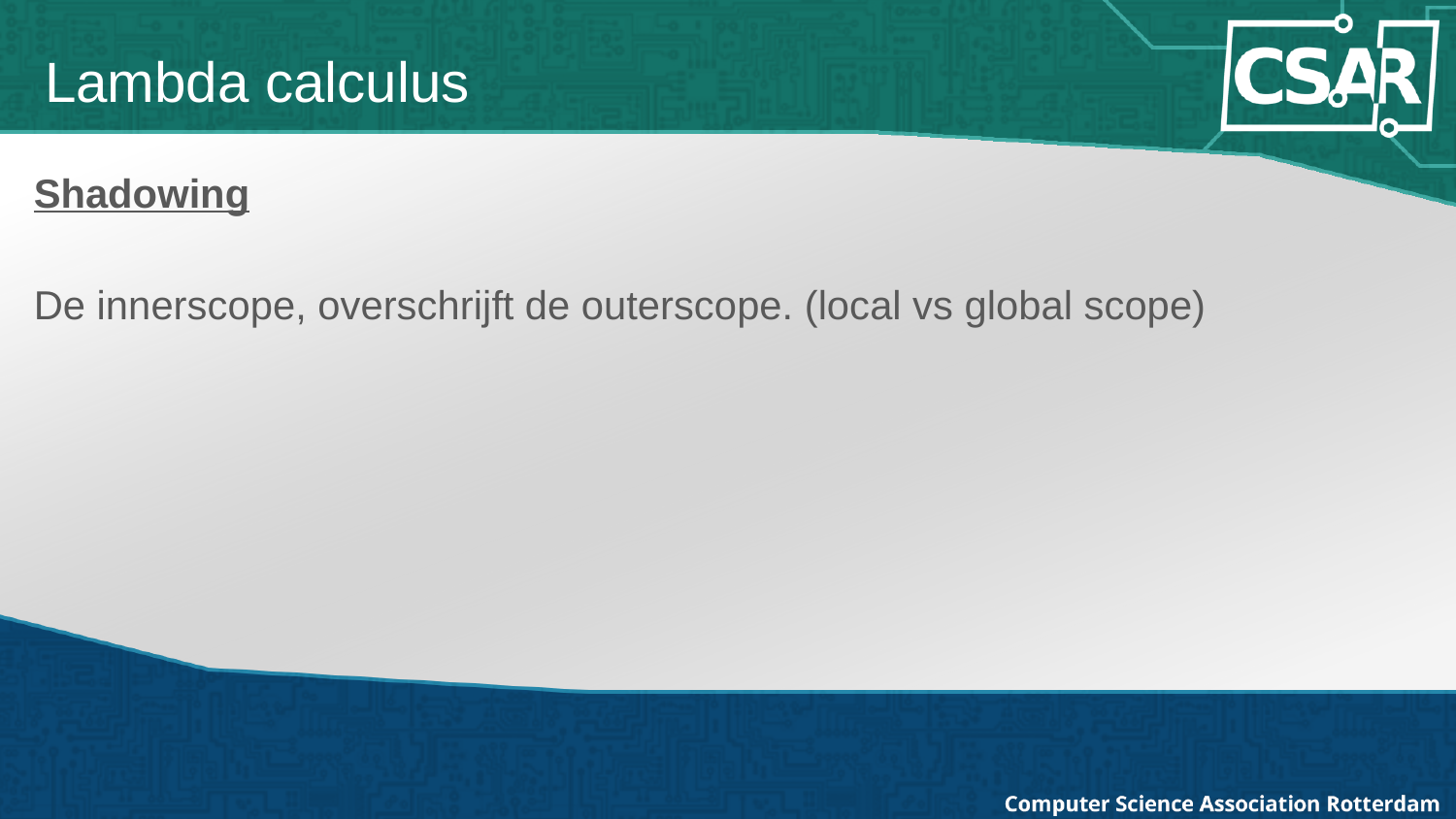

Lambda calculus
Shadowing

De innerscope, overschrijft de outerscope. (local vs global scope)